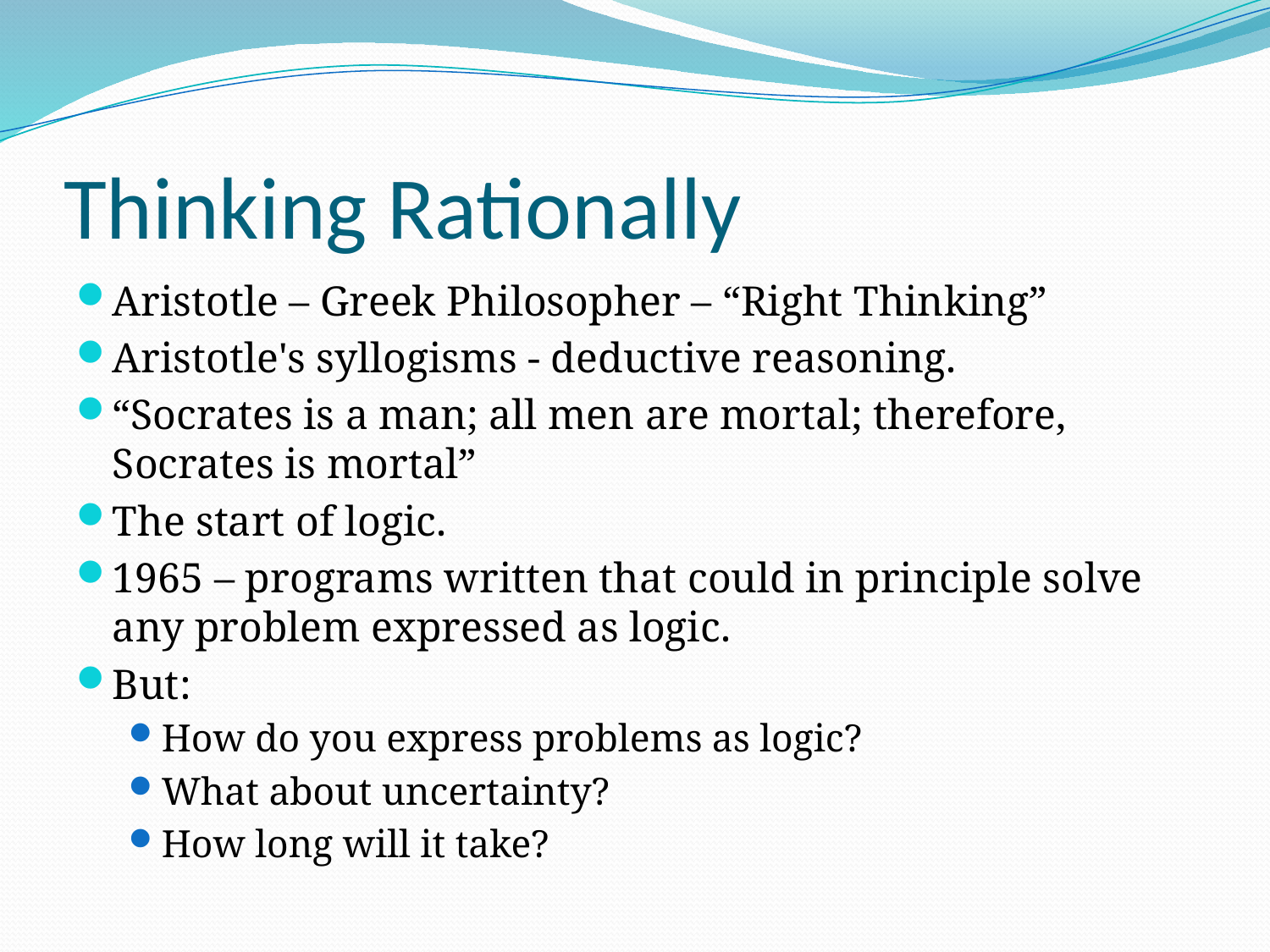

# Thinking Rationally
Aristotle – Greek Philosopher – “Right Thinking”
Aristotle's syllogisms - deductive reasoning.
“Socrates is a man; all men are mortal; therefore, Socrates is mortal”
The start of logic.
1965 – programs written that could in principle solve any problem expressed as logic.
But:
How do you express problems as logic?
What about uncertainty?
How long will it take?